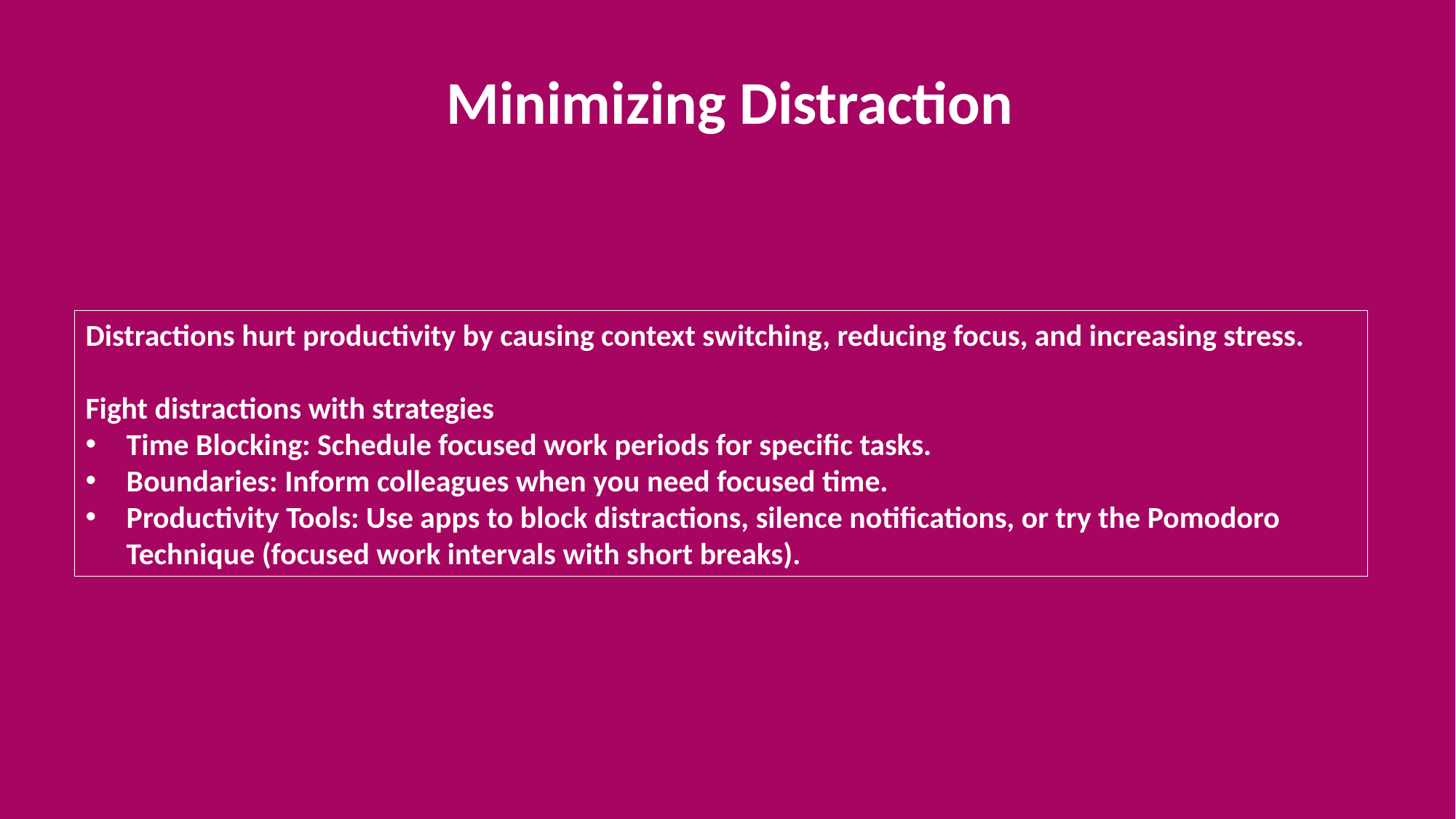

Minimizing Distraction
TIME MANAGEMENT

Prioritizing
Techniques

Distractions hurt productivity by causing context switching, reducing focus, and increasing stress.

Fight distractions with strategies
Time Blocking: Schedule focused work periods for specific tasks.
Boundaries: Inform colleagues when you need focused time.
Productivity Tools: Use apps to block distractions, silence notifications, or try the Pomodoro Technique (focused work intervals with short breaks).
Mastering Productivity

Setting Achievable Goals

Work-Life Balance